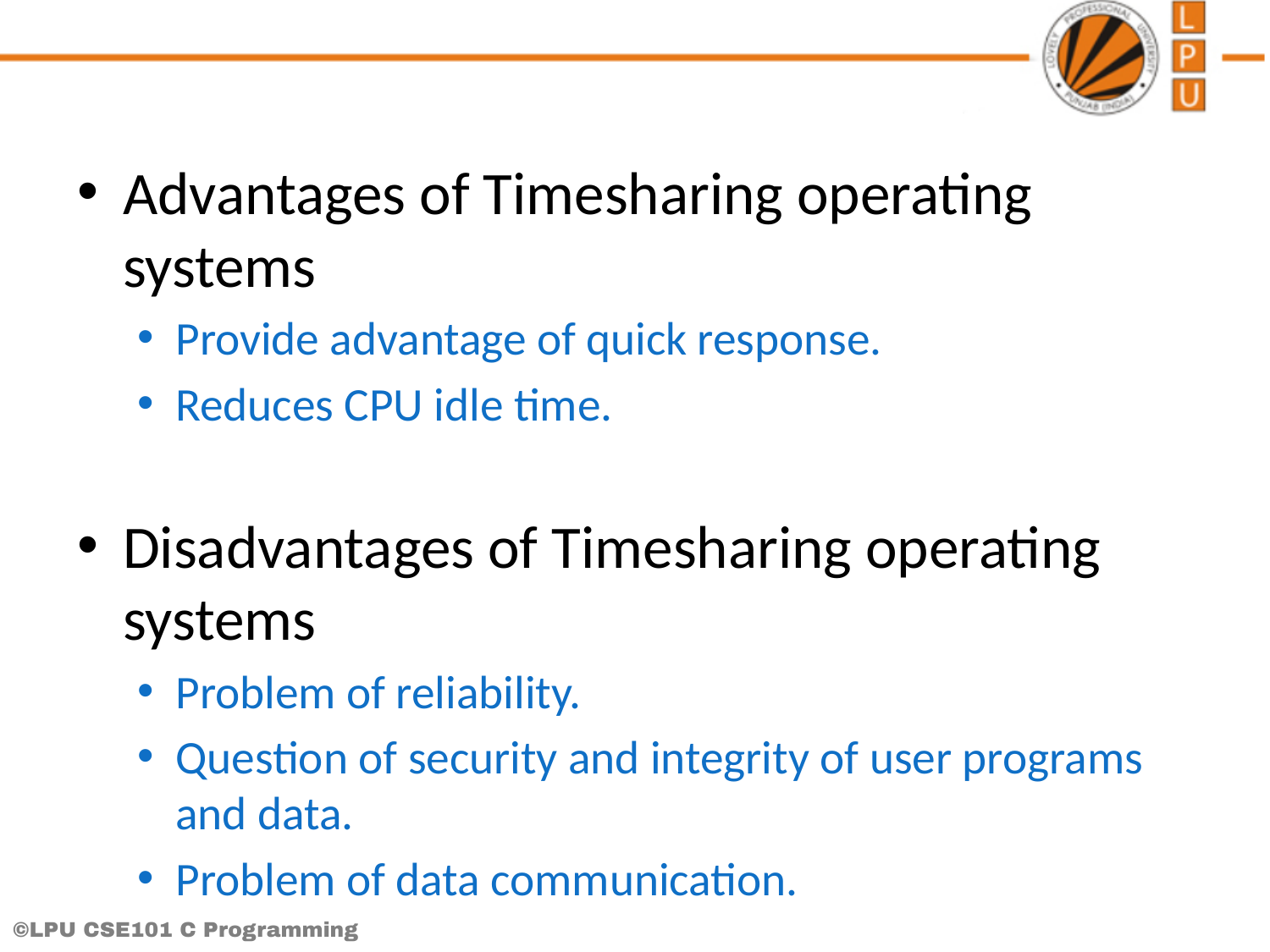

#
Advantages of Timesharing operating systems
Provide advantage of quick response.
Reduces CPU idle time.

Disadvantages of Timesharing operating systems
	Problem of reliability.
	Question of security and integrity of user programs and data.
	Problem of data communication.